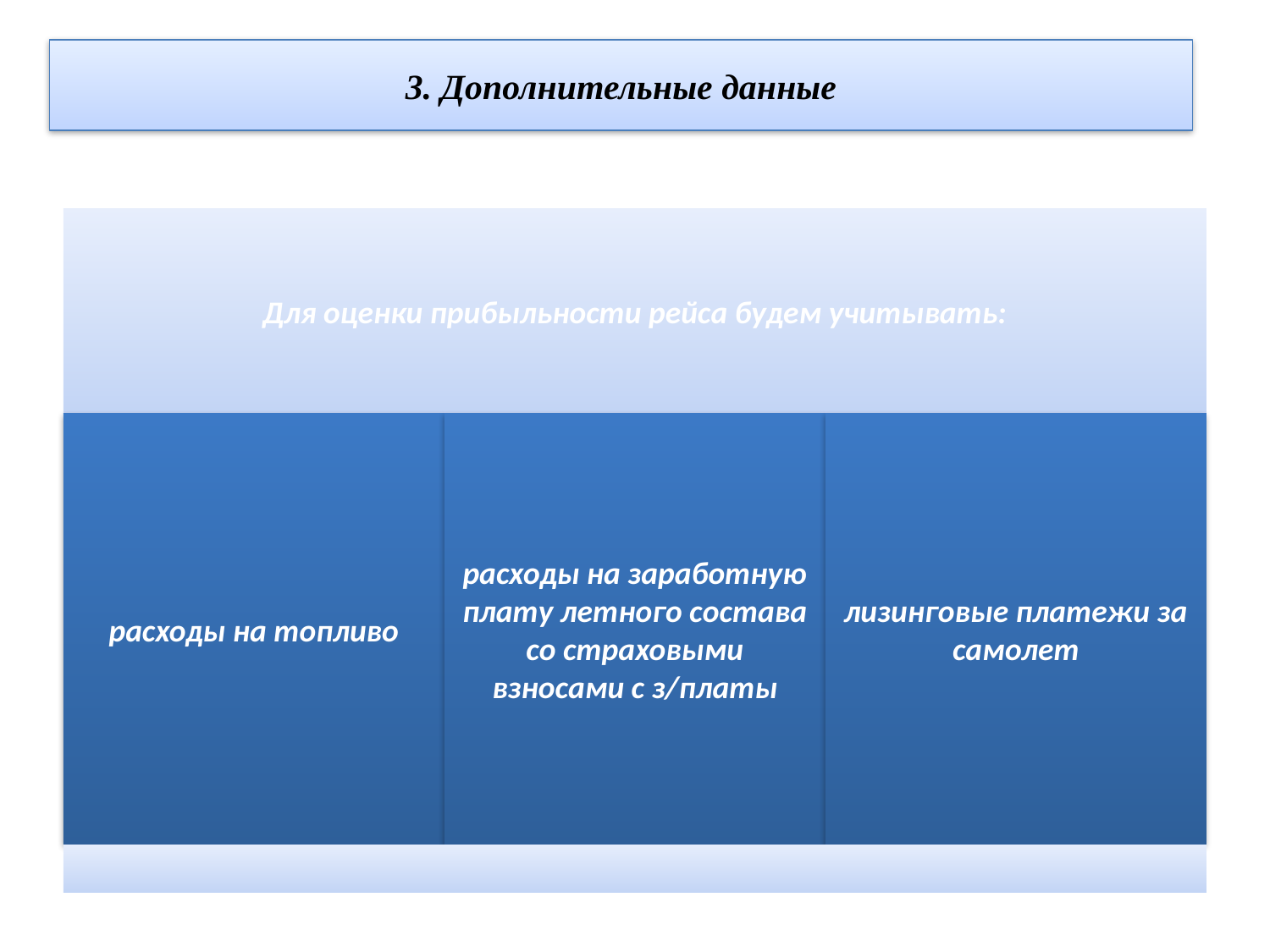

# 3. Дополнительные данные
Для оценки прибыльности рейса будем учитывать:
расходы на топливо
расходы на заработную плату летного состава со страховыми взносами с з/платы
лизинговые платежи за самолет